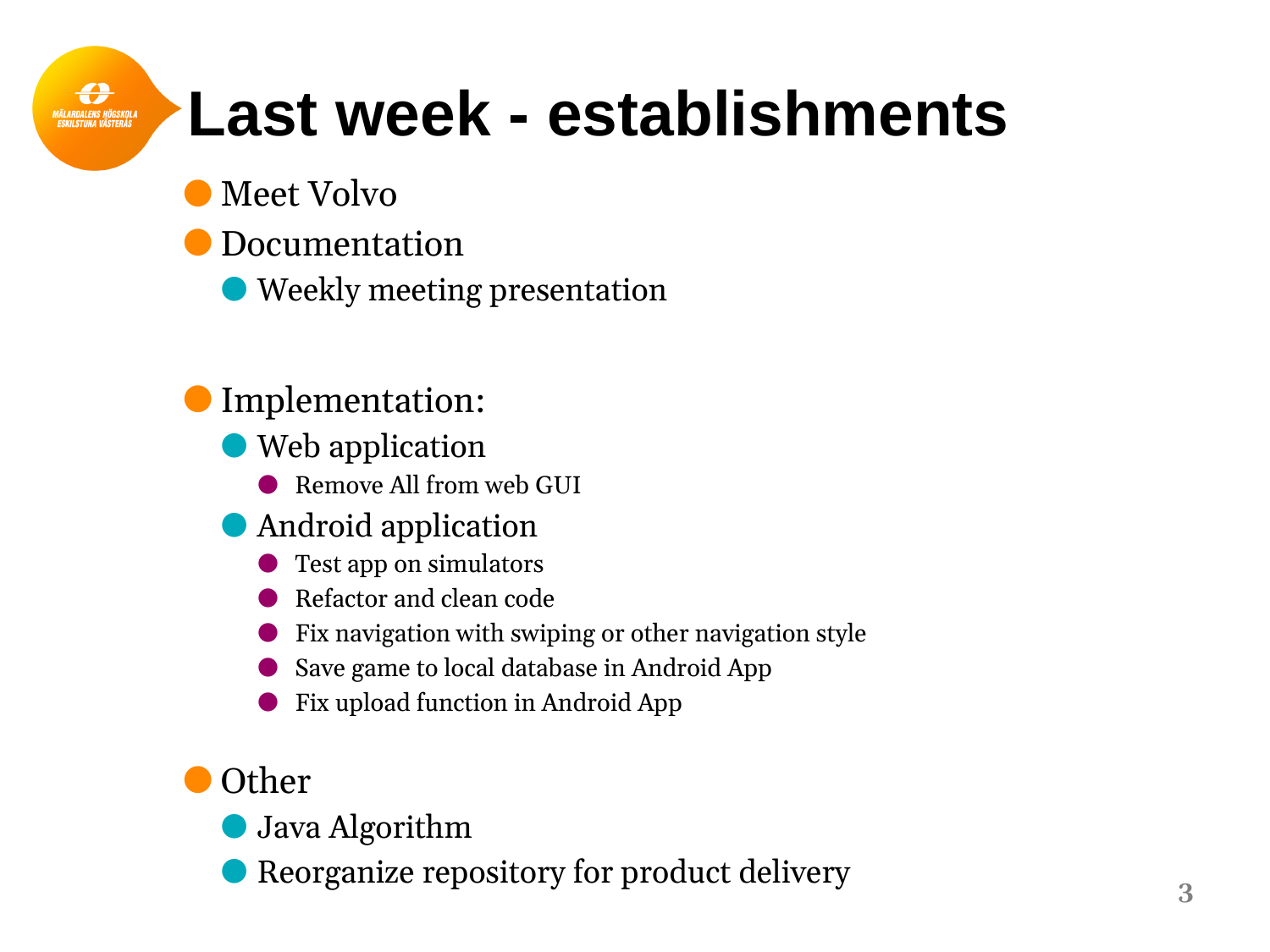

# Last week - establishments
Meet Volvo
Documentation
Weekly meeting presentation

Implementation:
Web application
Remove All from web GUI
Android application
Test app on simulators
Refactor and clean code
Fix navigation with swiping or other navigation style
Save game to local database in Android App
Fix upload function in Android App

Other
Java Algorithm
Reorganize repository for product delivery

3